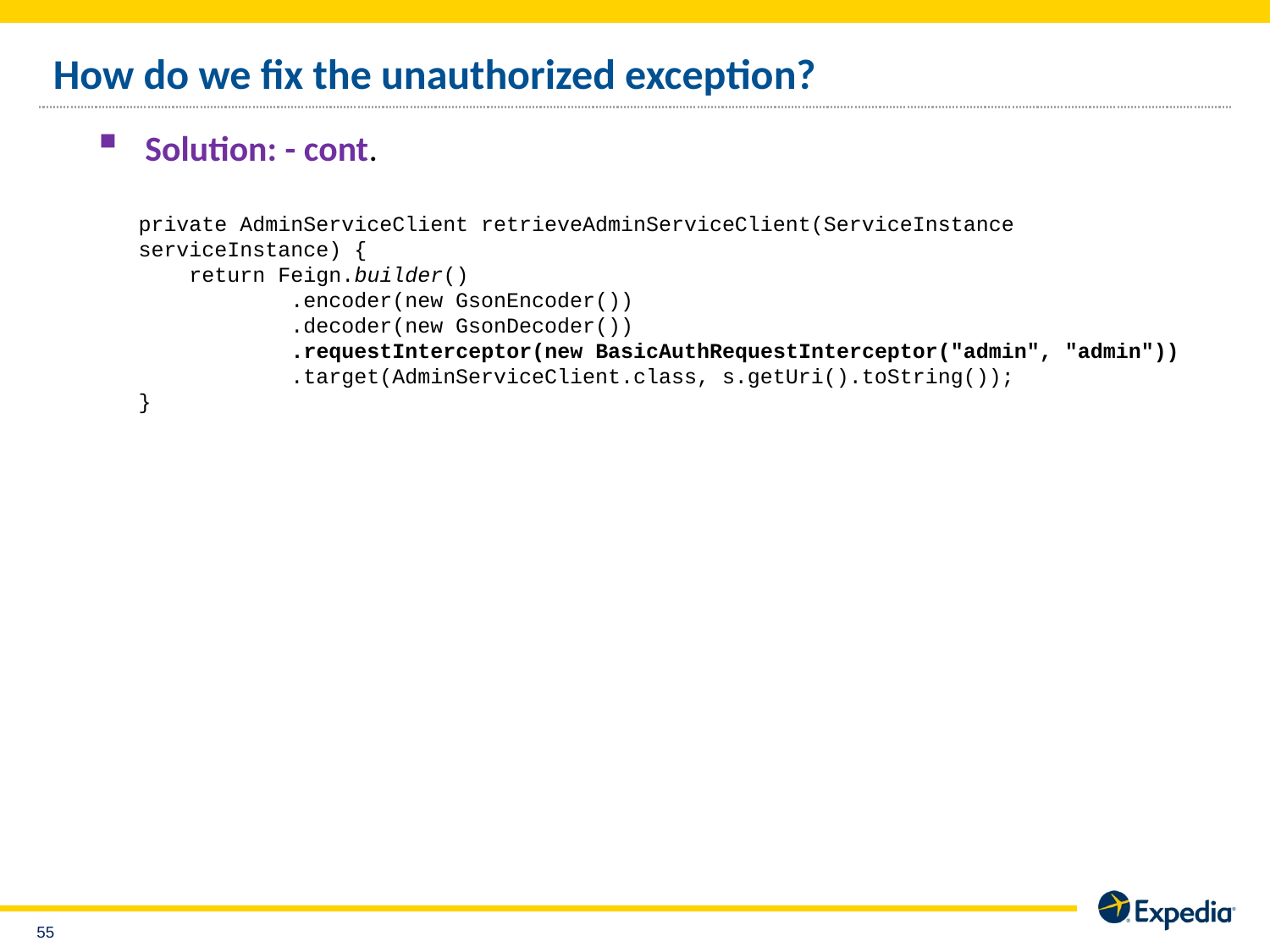

# How do we fix the unauthorized exception?
Solution: - cont.

private AdminServiceClient retrieveAdminServiceClient(ServiceInstance serviceInstance) {
    return Feign.builder()
            .encoder(new GsonEncoder())
            .decoder(new GsonDecoder())
            .requestInterceptor(new BasicAuthRequestInterceptor("admin", "admin"))
            .target(AdminServiceClient.class, s.getUri().toString());
}

55